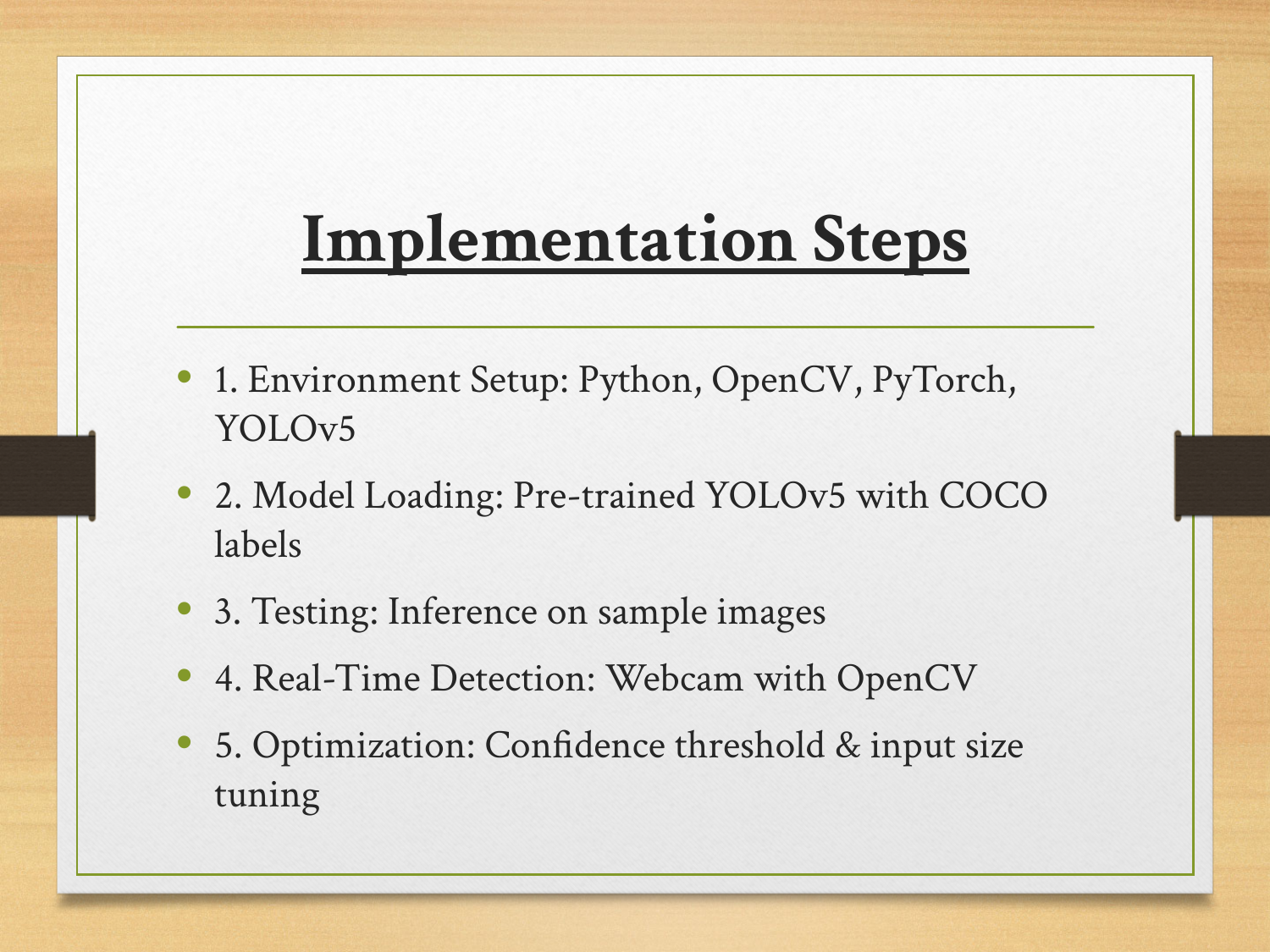

# Implementation Steps
1. Environment Setup: Python, OpenCV, PyTorch, YOLOv5
2. Model Loading: Pre-trained YOLOv5 with COCO labels
3. Testing: Inference on sample images
4. Real-Time Detection: Webcam with OpenCV
5. Optimization: Confidence threshold & input size tuning